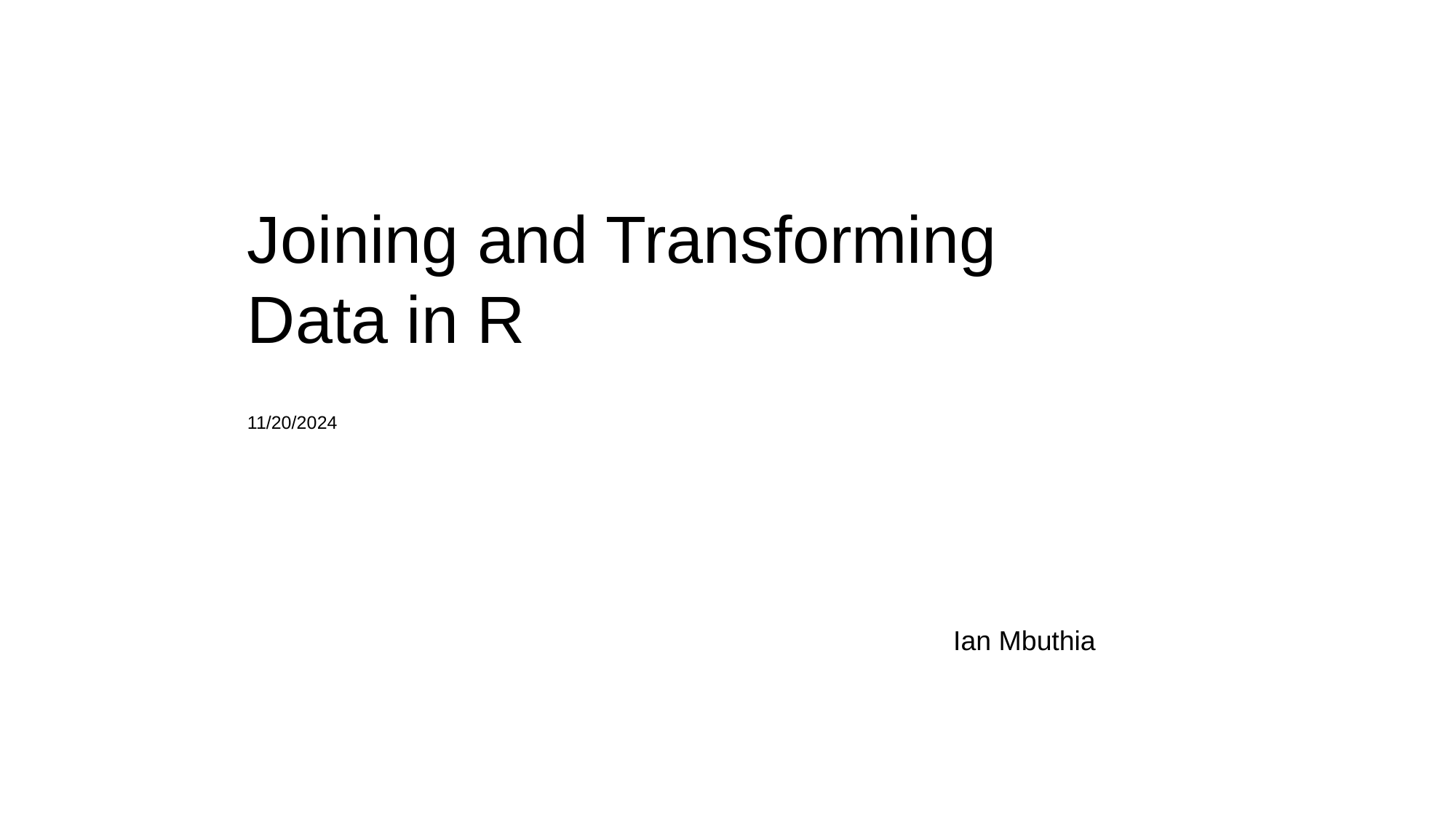

Joining and Transforming Data in R

11/20/2024

Ian Mbuthia